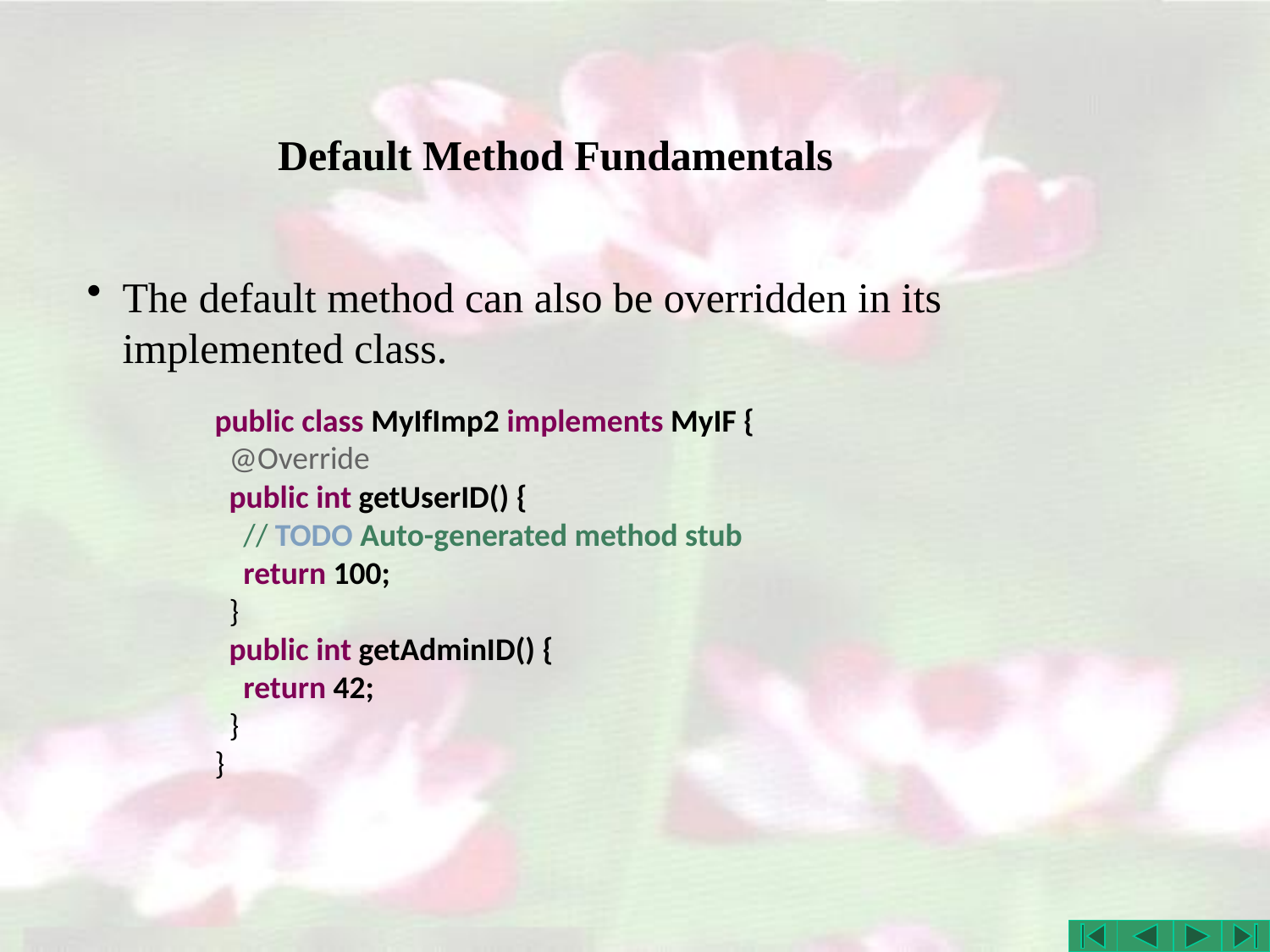

# Default Method Fundamentals
The default method can also be overridden in its implemented class.
public class MyIfImp2 implements MyIF {
  @Override
  public int getUserID() {
    // TODO Auto-generated method stub
    return 100;
  }
  public int getAdminID() {
    return 42;
  }
}